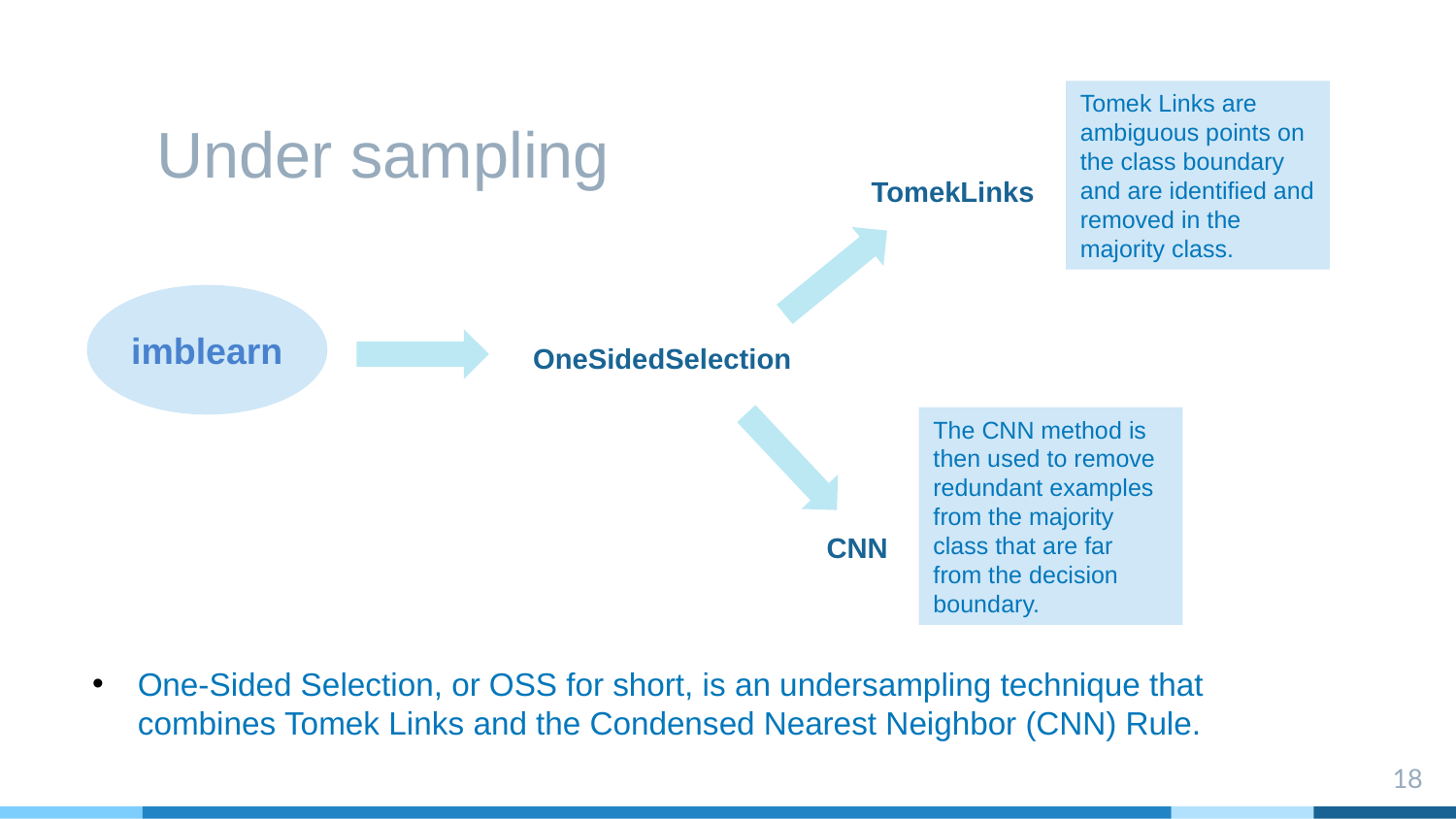

# Under sampling
Tomek Links are ambiguous points on the class boundary and are identified and removed in the majority class.
TomekLinks

imblearn

OneSidedSelection
The CNN method is then used to remove redundant examples from the majority class that are far from the decision boundary.

CNN
One-Sided Selection, or OSS for short, is an undersampling technique that combines Tomek Links and the Condensed Nearest Neighbor (CNN) Rule.
18